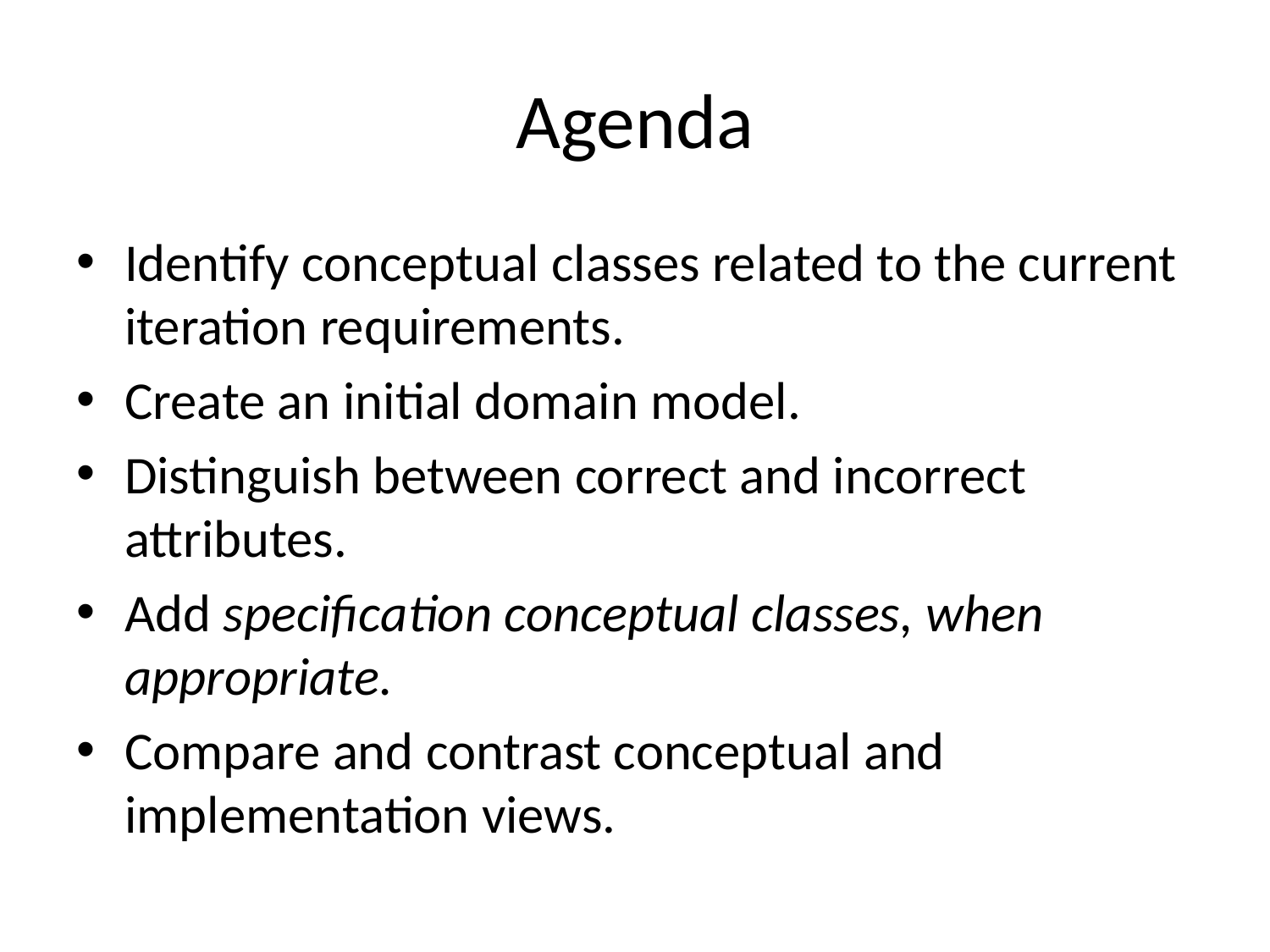

# Agenda
Identify conceptual classes related to the current iteration requirements.
Create an initial domain model.
Distinguish between correct and incorrect attributes.
Add specification conceptual classes, when appropriate.
Compare and contrast conceptual and implementation views.